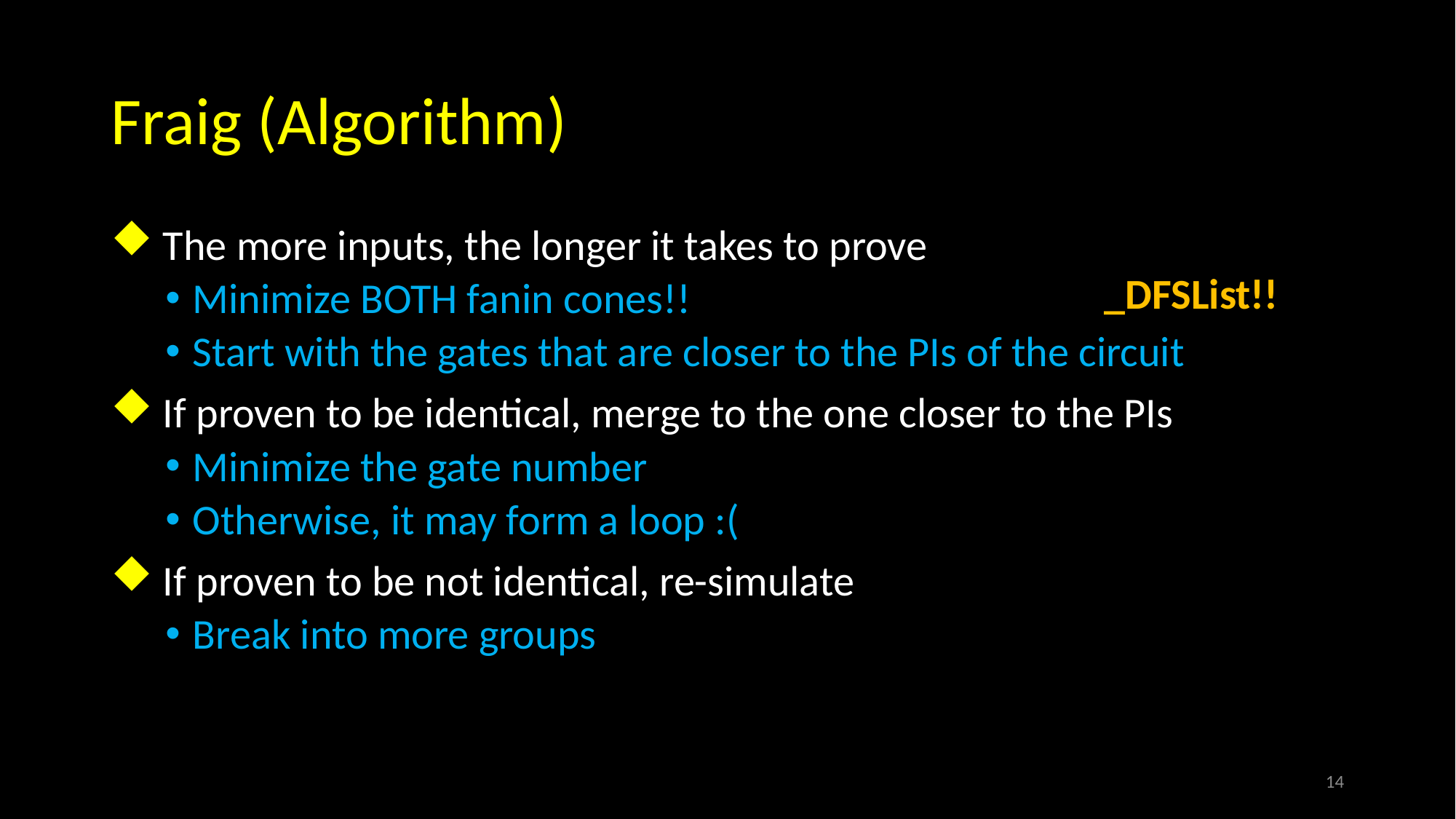

# Fraig (Algorithm)
 The more inputs, the longer it takes to prove
Minimize BOTH fanin cones!!
Start with the gates that are closer to the PIs of the circuit
 If proven to be identical, merge to the one closer to the PIs
Minimize the gate number
Otherwise, it may form a loop :(
 If proven to be not identical, re-simulate
Break into more groups
_DFSList!!
14